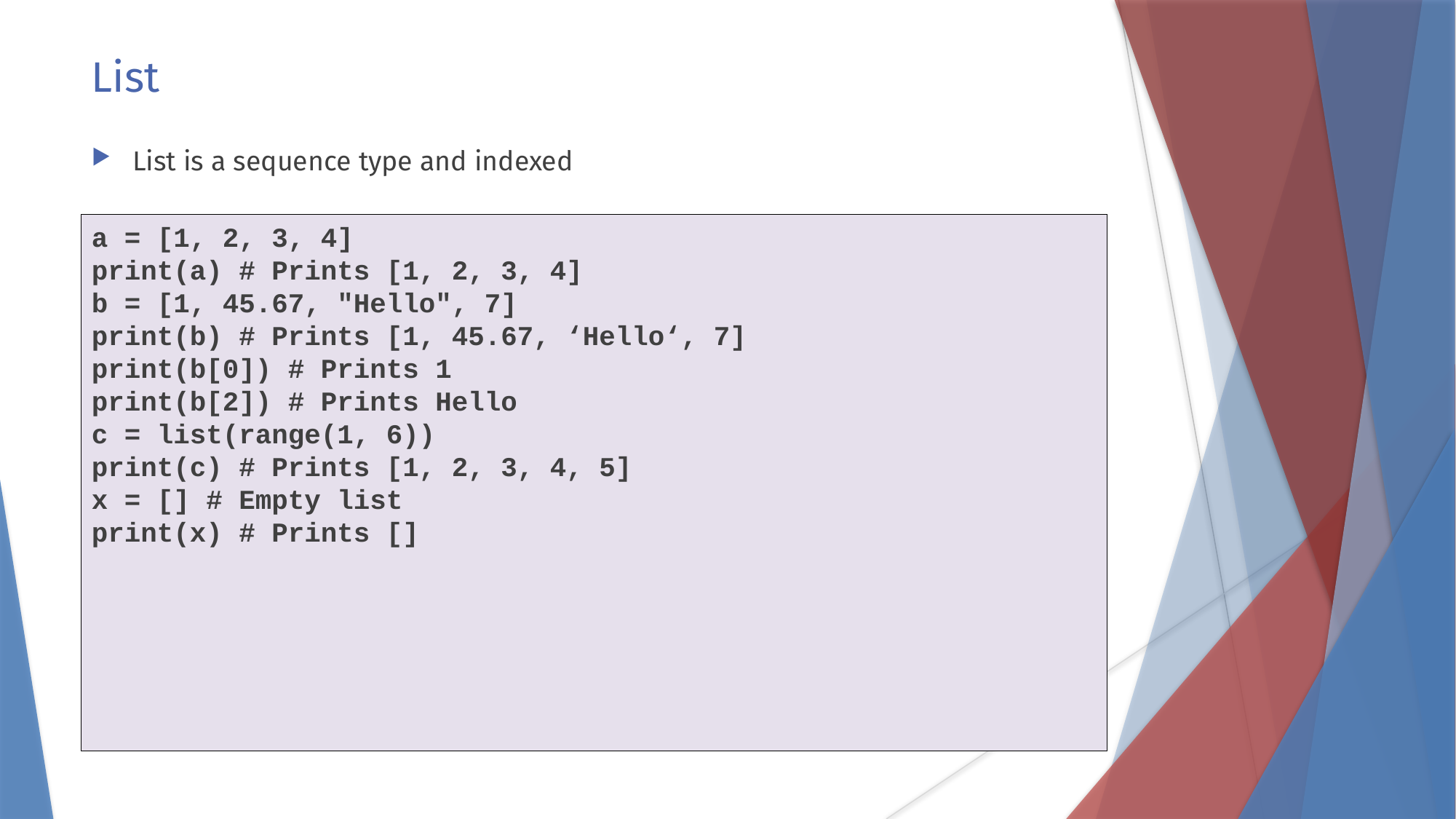

List
List is a sequence type and indexed

a = [1, 2, 3, 4]
print(a) # Prints [1, 2, 3, 4]
b = [1, 45.67, "Hello", 7]
print(b) # Prints [1, 45.67, ‘Hello‘, 7]
print(b[0]) # Prints 1
print(b[2]) # Prints Hello
c = list(range(1, 6))
print(c) # Prints [1, 2, 3, 4, 5]
x = [] # Empty list
print(x) # Prints []